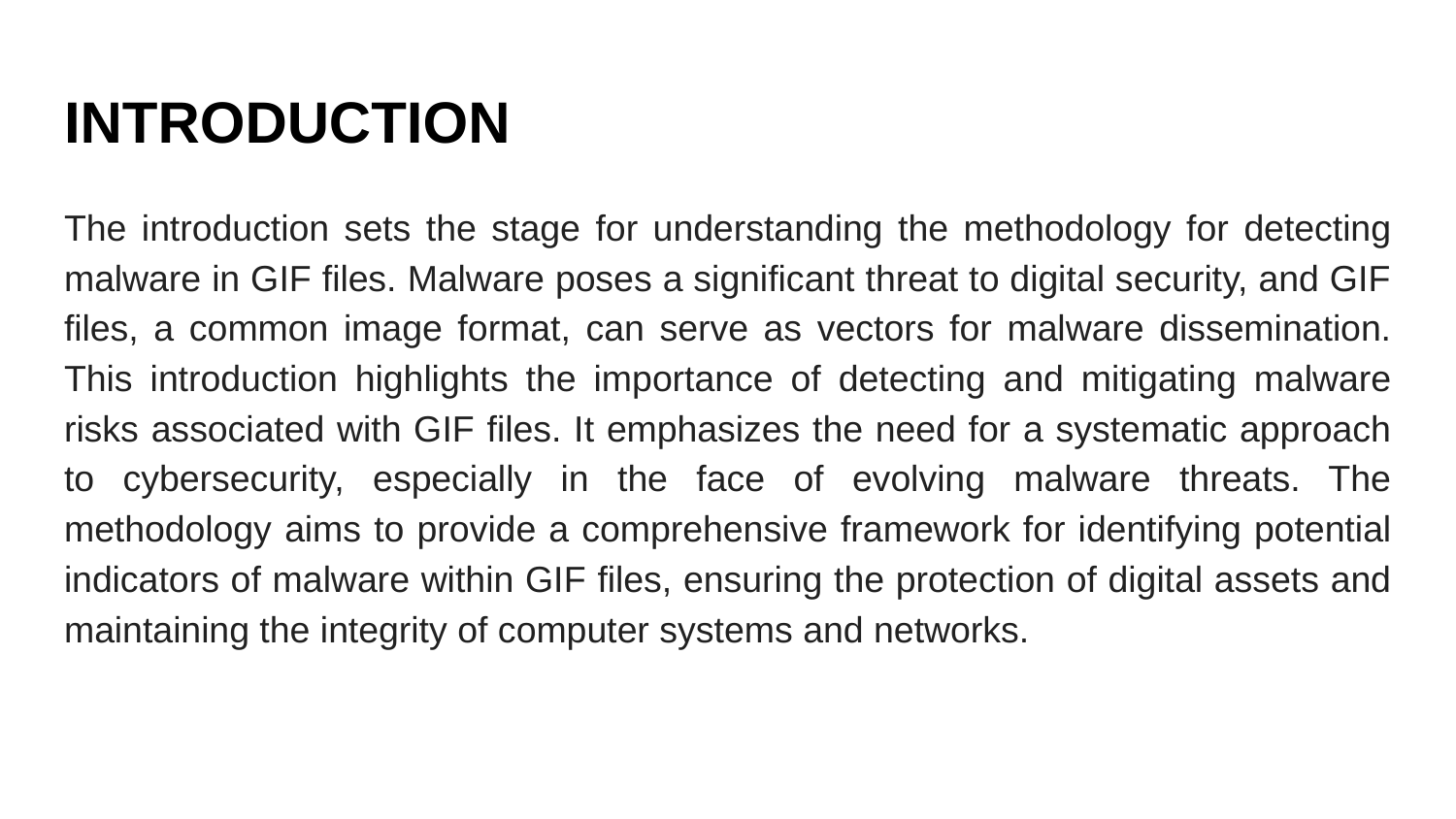

# INTRODUCTION
The introduction sets the stage for understanding the methodology for detecting malware in GIF files. Malware poses a significant threat to digital security, and GIF files, a common image format, can serve as vectors for malware dissemination. This introduction highlights the importance of detecting and mitigating malware risks associated with GIF files. It emphasizes the need for a systematic approach to cybersecurity, especially in the face of evolving malware threats. The methodology aims to provide a comprehensive framework for identifying potential indicators of malware within GIF files, ensuring the protection of digital assets and maintaining the integrity of computer systems and networks.